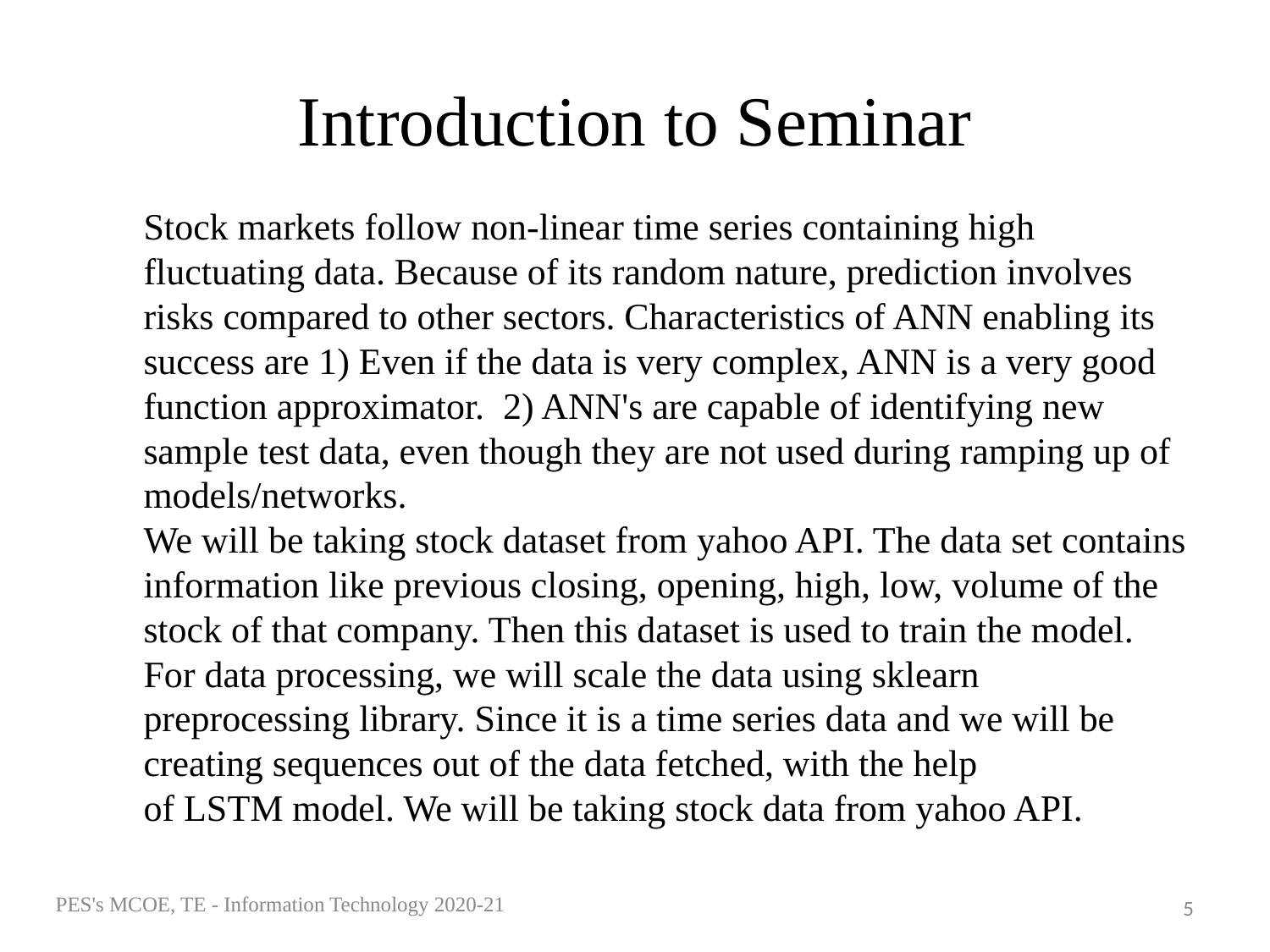

# Introduction to Seminar
			Stock markets follow non-linear time series containing high fluctuating data. Because of its random nature, prediction involves risks compared to other sectors. Characteristics of ANN enabling its success are 1) Even if the data is very complex, ANN is a very good function approximator.  2) ANN's are capable of identifying new sample test data, even though they are not used during ramping up of models/networks.
			We will be taking stock dataset from yahoo API. The data set contains information like previous closing, opening, high, low, volume of the stock of that company. Then this dataset is used to train the model.
			For data processing, we will scale the data using sklearn preprocessing library. Since it is a time series data and we will be creating sequences out of the data fetched, with the help of LSTM model. We will be taking stock data from yahoo API.

PES's MCOE, TE - Information Technology 2020-21
5